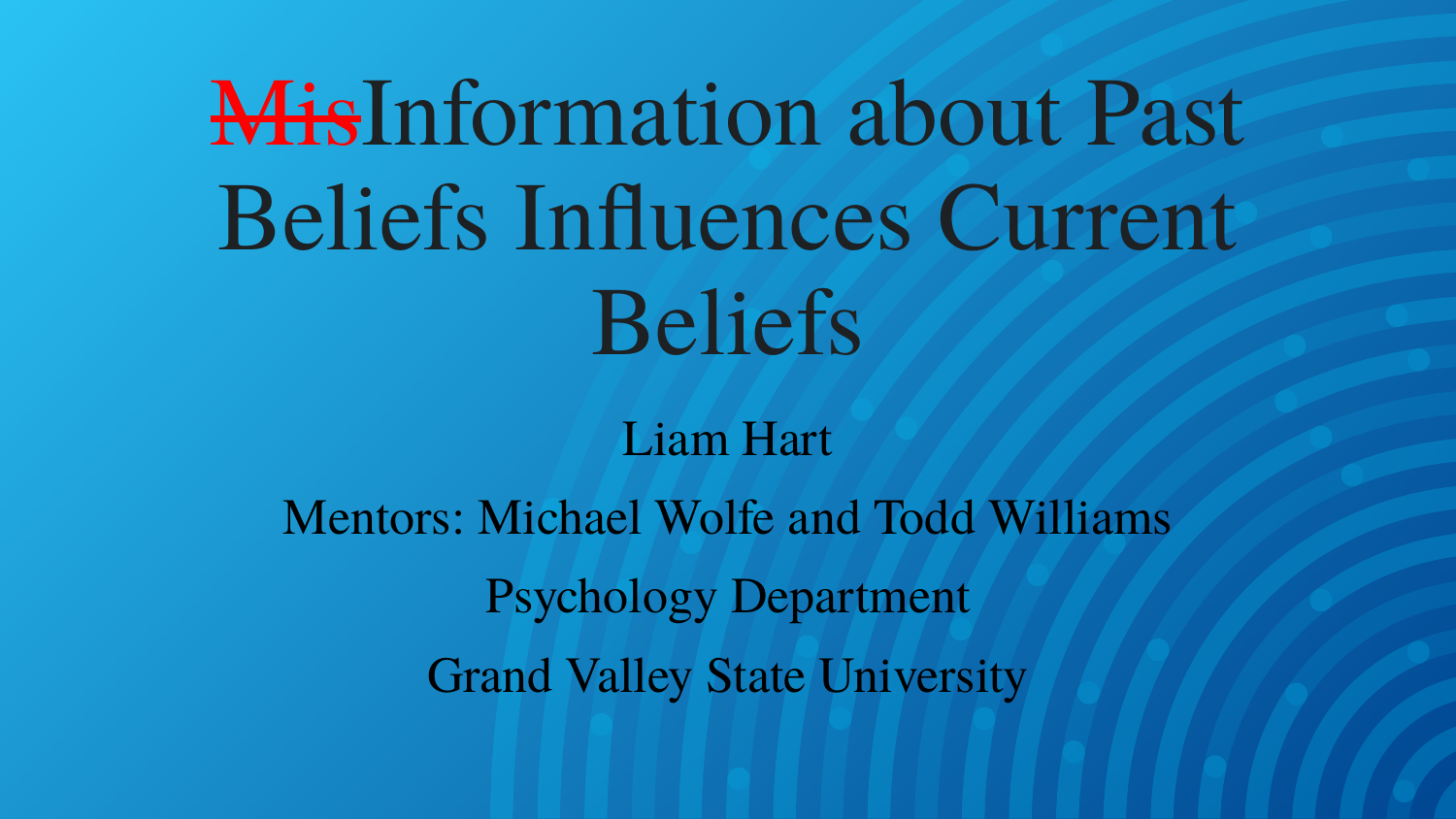

# MisInformation about Past Beliefs Influences Current Beliefs
Liam Hart
Mentors: Michael Wolfe and Todd Williams
Psychology Department
Grand Valley State University